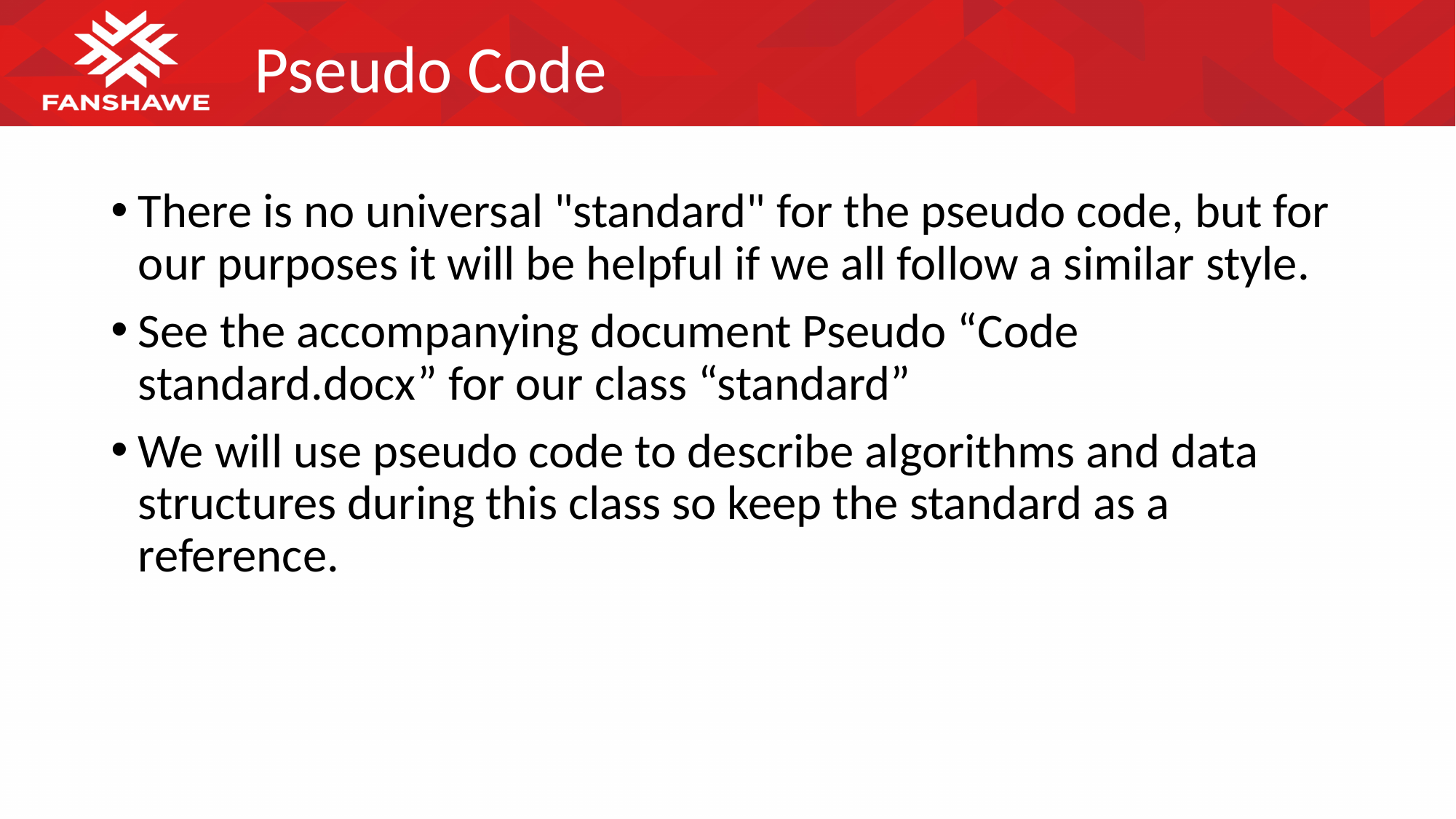

# Pseudo Code
There is no universal "standard" for the pseudo code, but for our purposes it will be helpful if we all follow a similar style.
See the accompanying document Pseudo “Code standard.docx” for our class “standard”
We will use pseudo code to describe algorithms and data structures during this class so keep the standard as a reference.